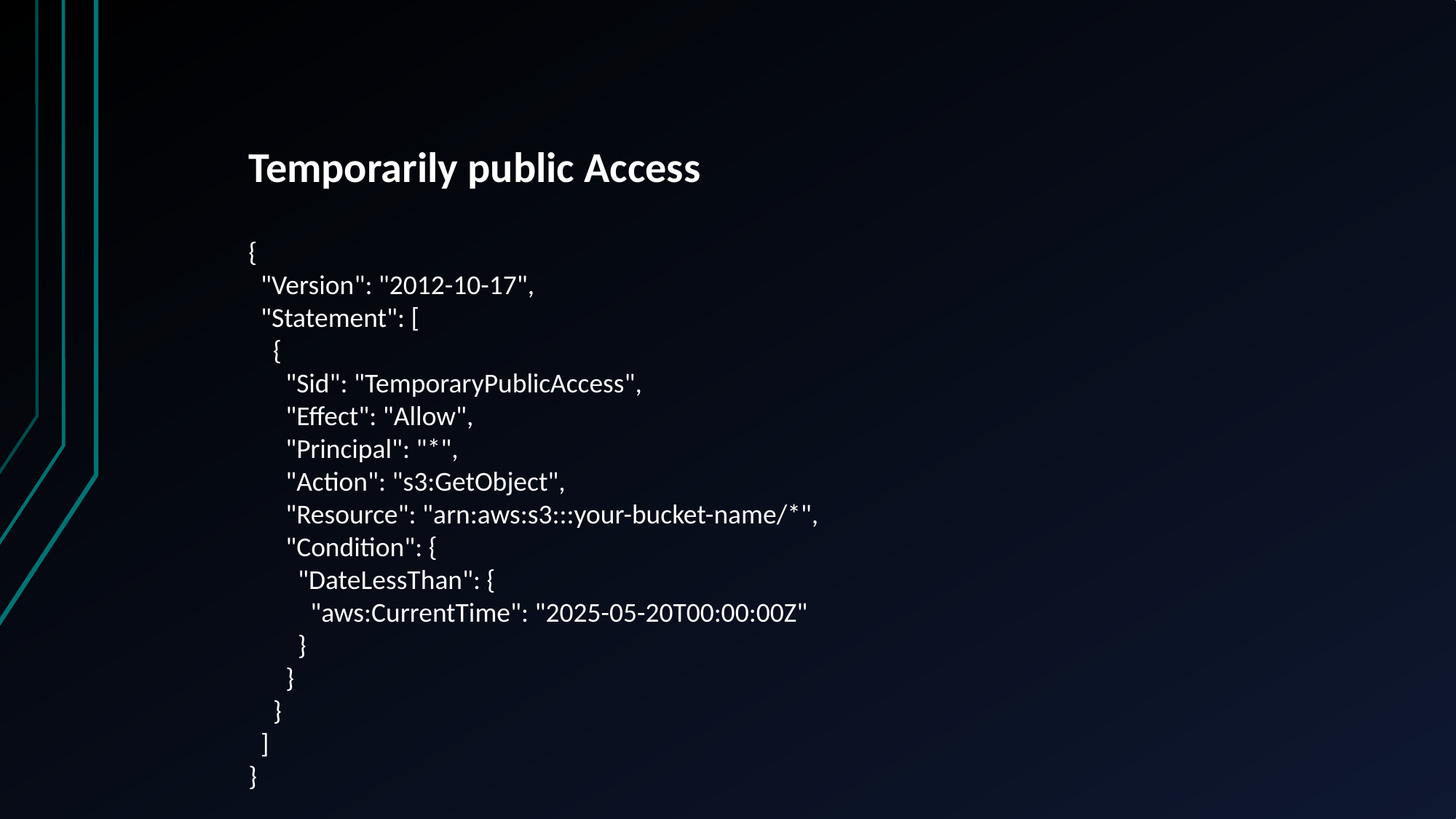

Temporarily public Access

{
  "Version": "2012-10-17",
  "Statement": [
    {
      "Sid": "TemporaryPublicAccess",
      "Effect": "Allow",
      "Principal": "*",
      "Action": "s3:GetObject",
      "Resource": "arn:aws:s3:::your-bucket-name/*",
      "Condition": {
        "DateLessThan": {
          "aws:CurrentTime": "2025-05-20T00:00:00Z"
        }
      }
    }
  ]
}